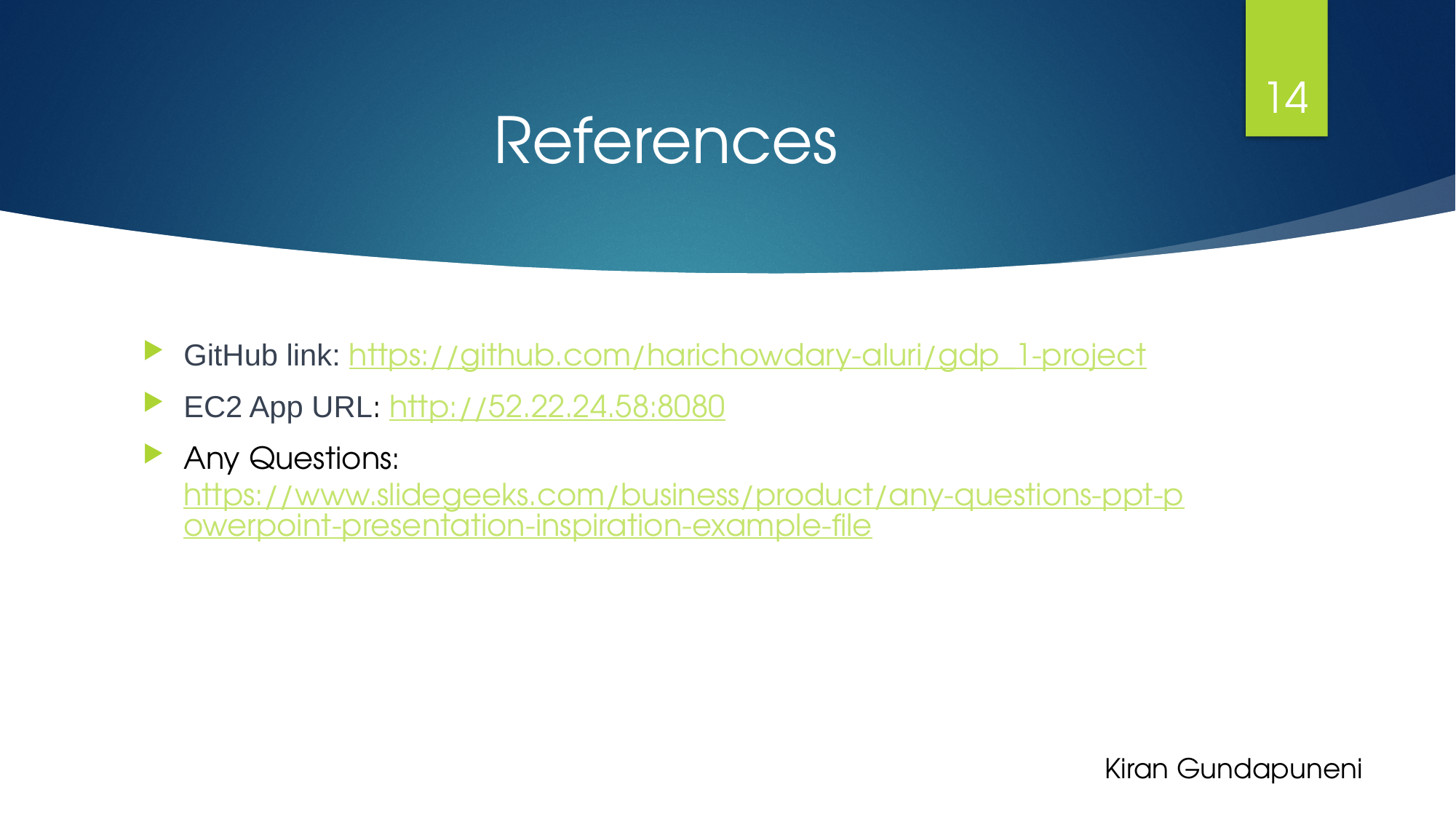

14
# References

GitHub link: https://github.com/harichowdary-aluri/gdp_1-project
EC2 App URL: http://52.22.24.58:8080
Any Questions: https://www.slidegeeks.com/business/product/any-questions-ppt-powerpoint-presentation-inspiration-example-file

Kiran Gundapuneni